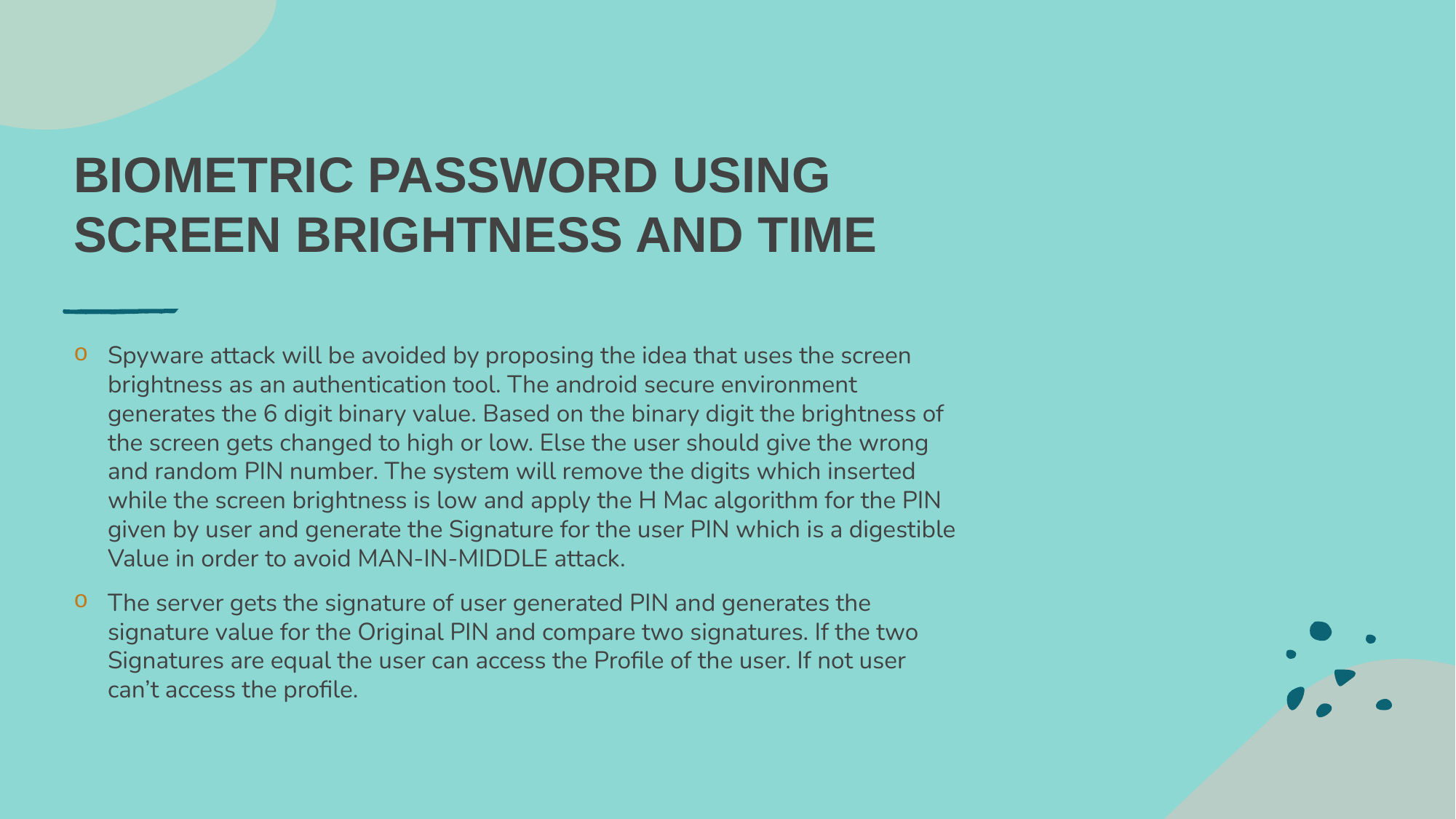

# BIOMETRIC PASSWORD USING SCREEN BRIGHTNESS AND TIME

Spyware attack will be avoided by proposing the idea that uses the screen brightness as an authentication tool. The android secure environment generates the 6 digit binary value. Based on the binary digit the brightness of the screen gets changed to high or low. Else the user should give the wrong and random PIN number. The system will remove the digits which inserted while the screen brightness is low and apply the H Mac algorithm for the PIN given by user and generate the Signature for the user PIN which is a digestible Value in order to avoid MAN-IN-MIDDLE attack.
The server gets the signature of user generated PIN and generates the signature value for the Original PIN and compare two signatures. If the two Signatures are equal the user can access the Profile of the user. If not user can’t access the profile.